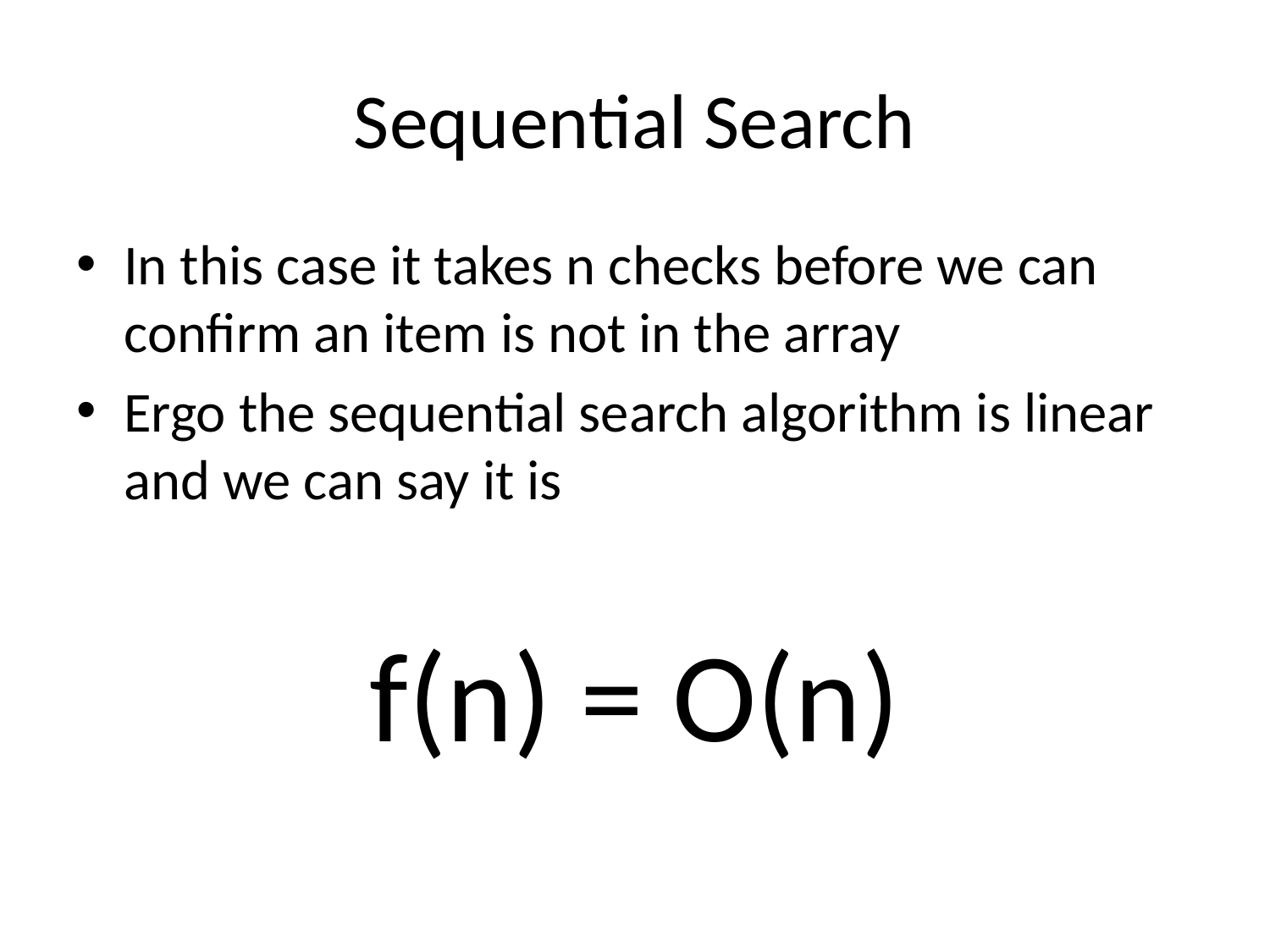

# Sequential Search
In this case it takes n checks before we can confirm an item is not in the array
Ergo the sequential search algorithm is linear and we can say it is

f(n) = O(n)